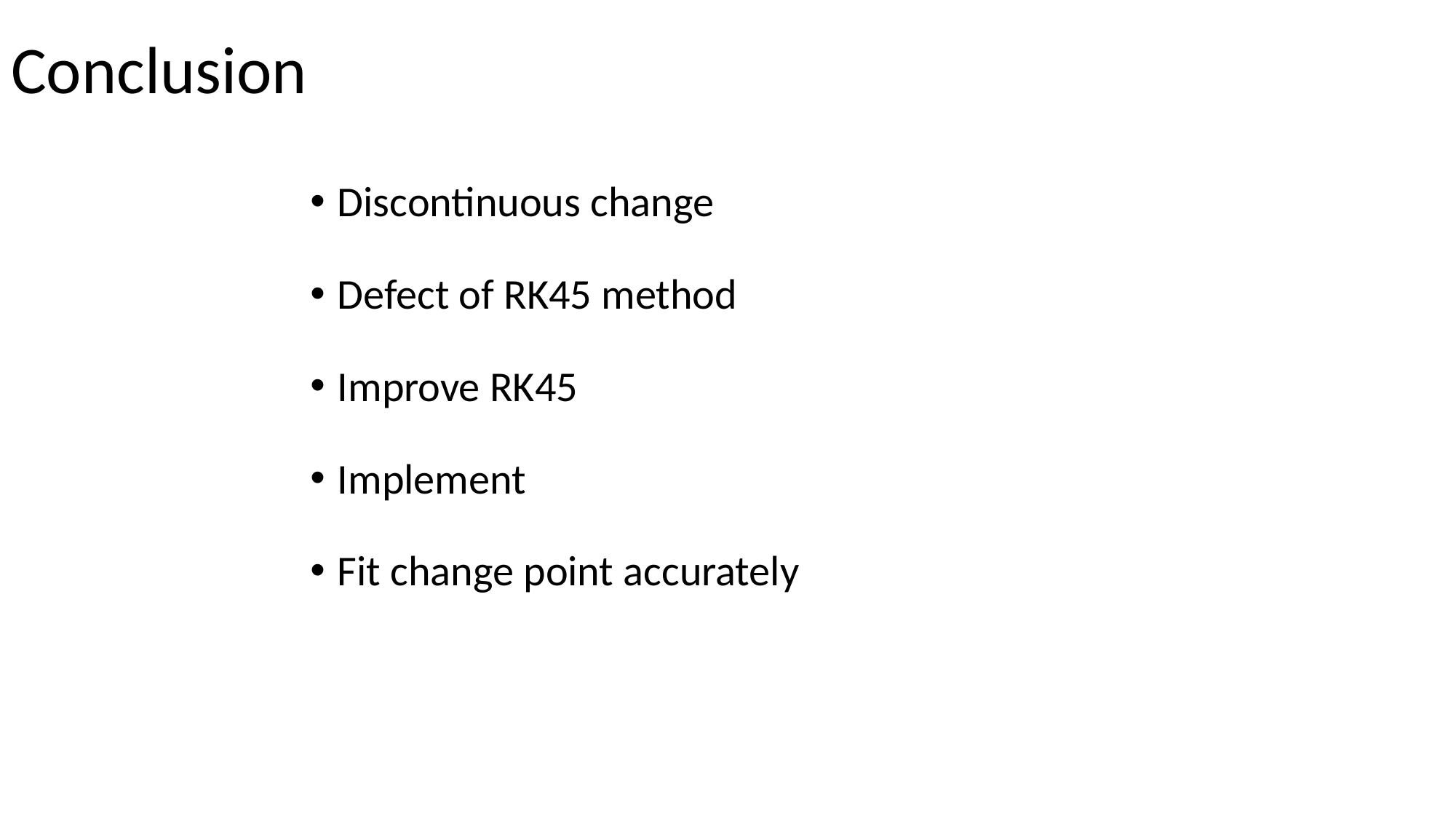

# Conclusion
Discontinuous change

Defect of RK45 method

Improve RK45

Implement

Fit change point accurately